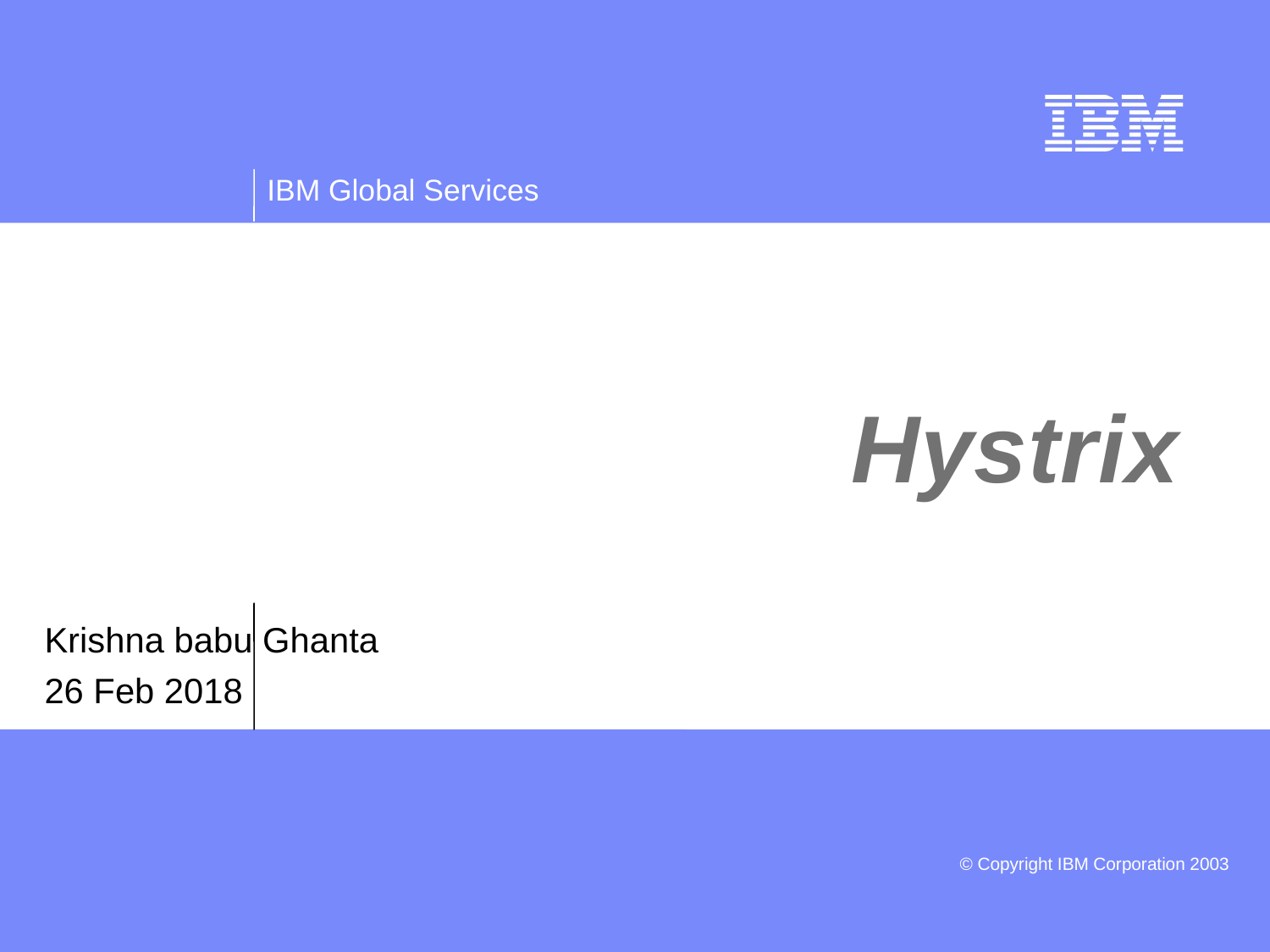

Hystrix
Krishna babu Ghanta
26 Feb 2018